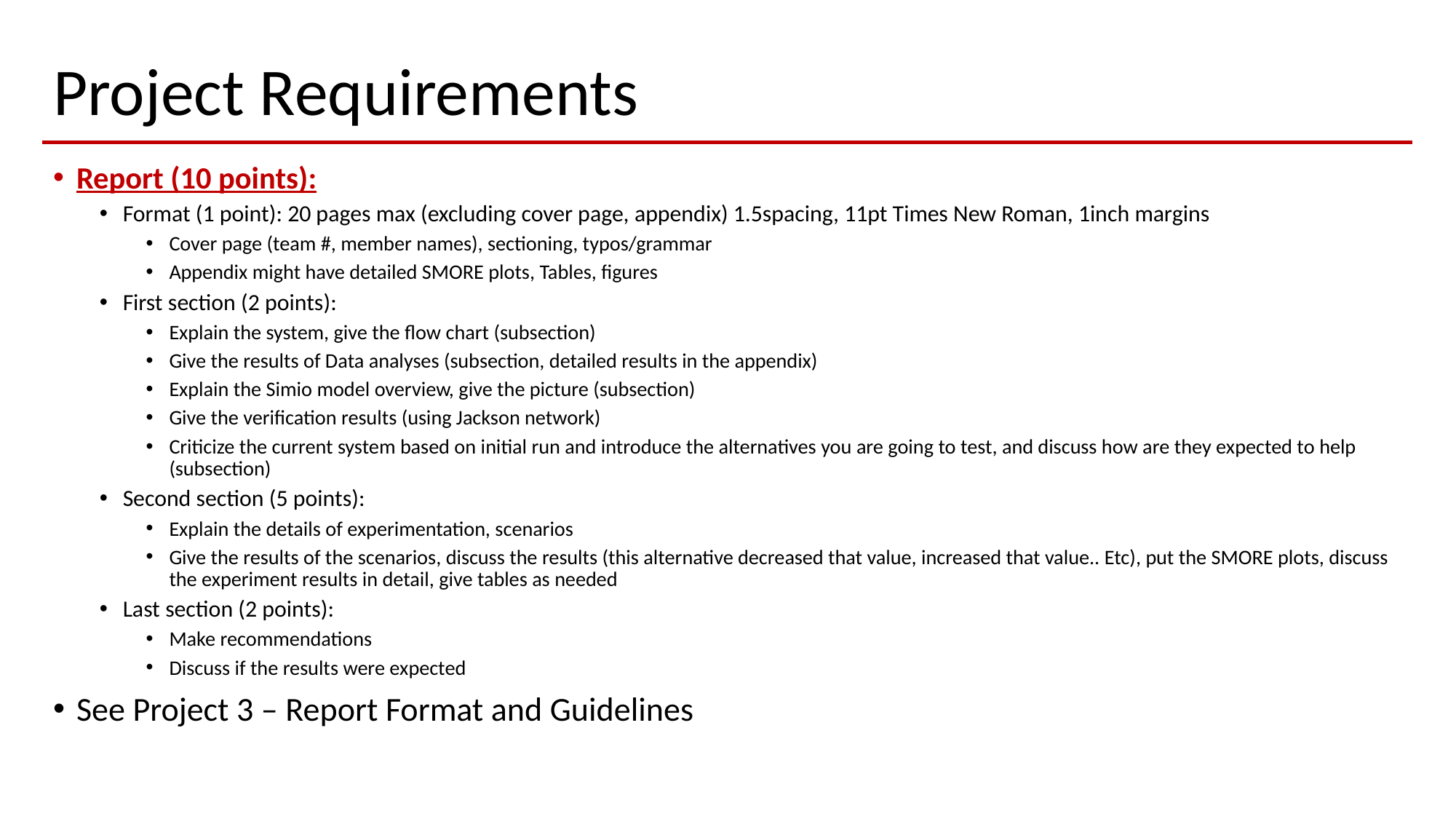

# Project Requirements
Report (10 points):
Format (1 point): 20 pages max (excluding cover page, appendix) 1.5spacing, 11pt Times New Roman, 1inch margins
Cover page (team #, member names), sectioning, typos/grammar
Appendix might have detailed SMORE plots, Tables, figures
First section (2 points):
Explain the system, give the flow chart (subsection)
Give the results of Data analyses (subsection, detailed results in the appendix)
Explain the Simio model overview, give the picture (subsection)
Give the verification results (using Jackson network)
Criticize the current system based on initial run and introduce the alternatives you are going to test, and discuss how are they expected to help (subsection)
Second section (5 points):
Explain the details of experimentation, scenarios
Give the results of the scenarios, discuss the results (this alternative decreased that value, increased that value.. Etc), put the SMORE plots, discuss the experiment results in detail, give tables as needed
Last section (2 points):
Make recommendations
Discuss if the results were expected
See Project 3 – Report Format and Guidelines